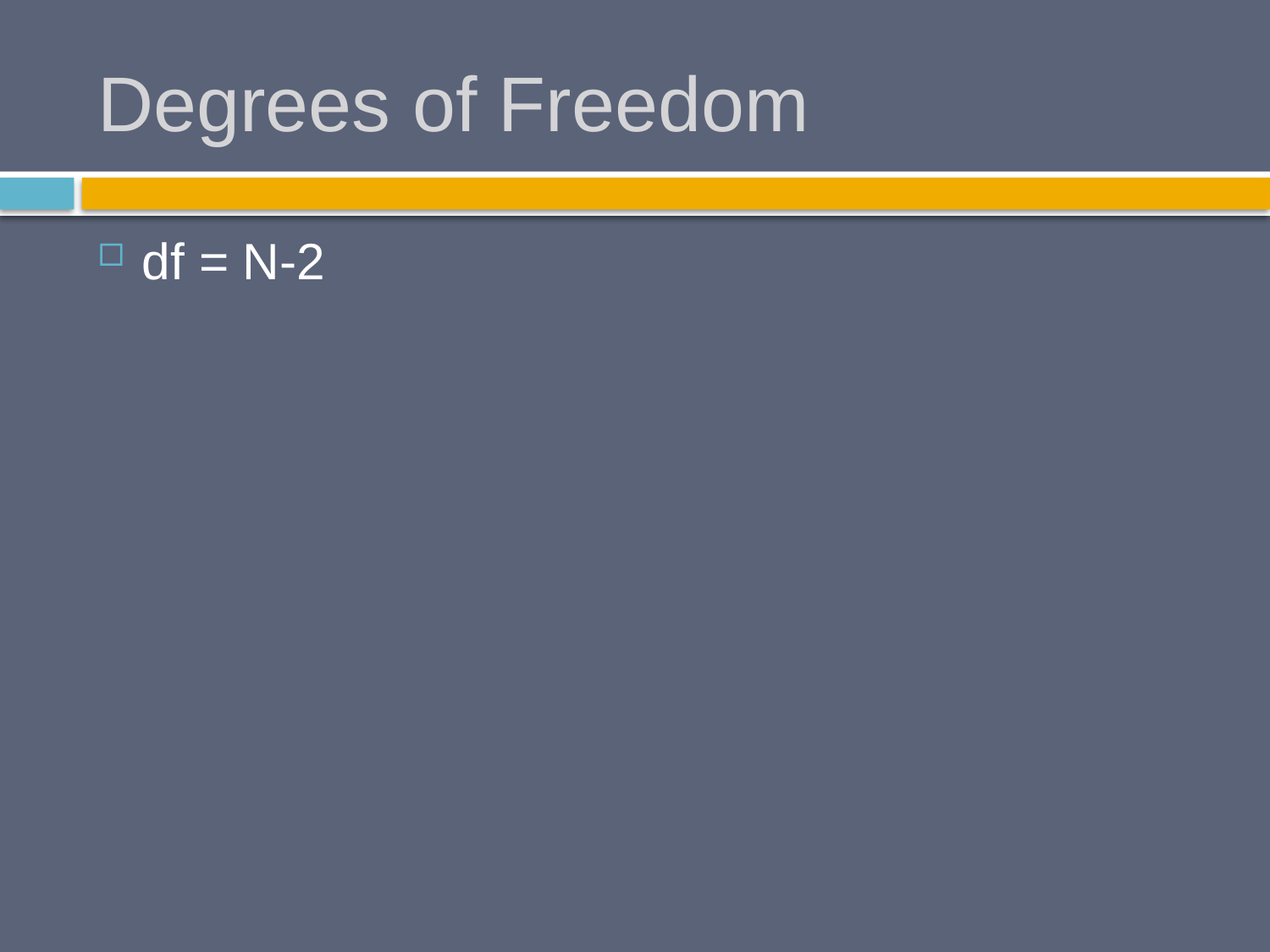

# Degrees of Freedom
df = N-2